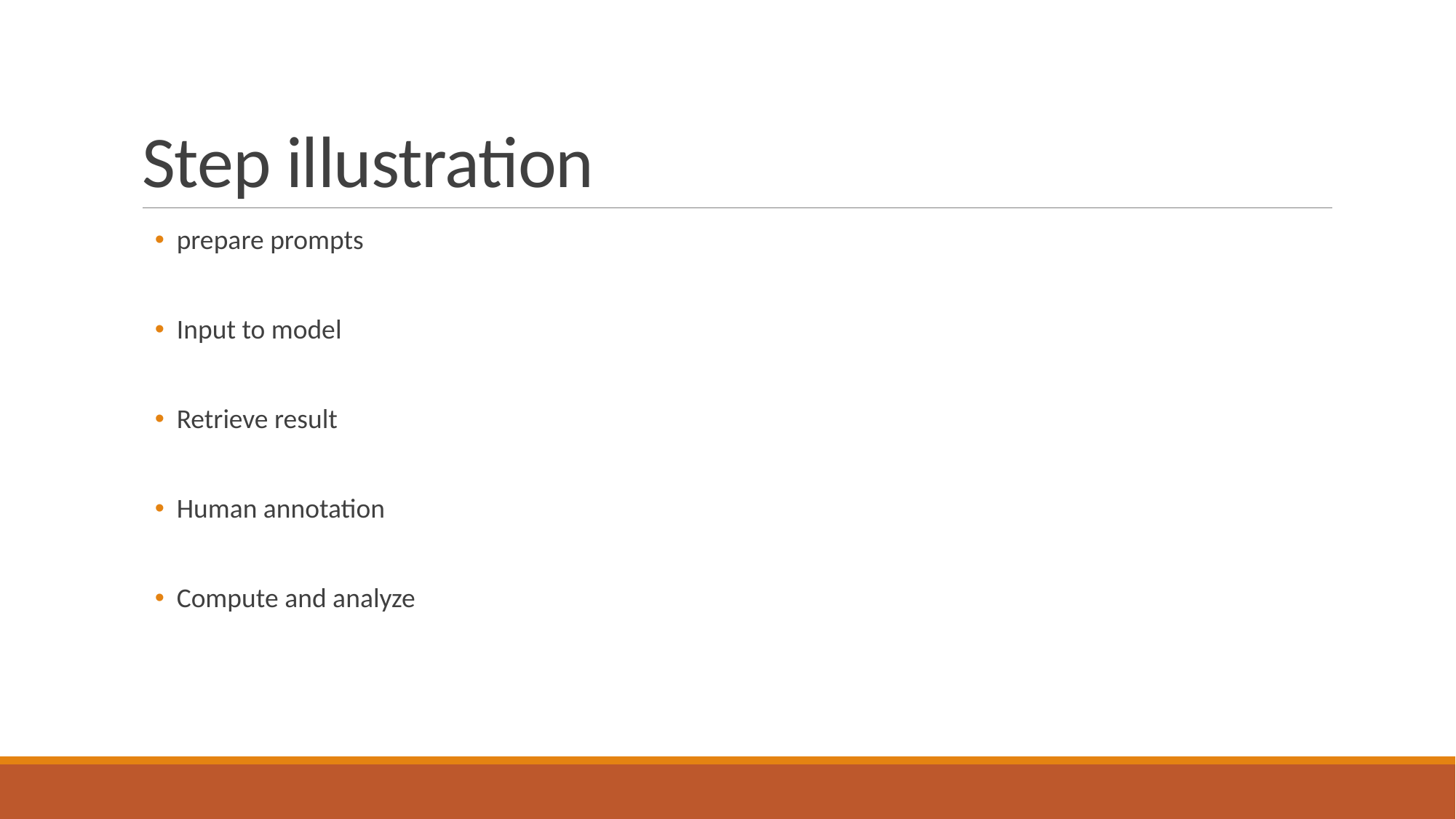

# Step illustration
prepare prompts

Input to model

Retrieve result

Human annotation

Compute and analyze